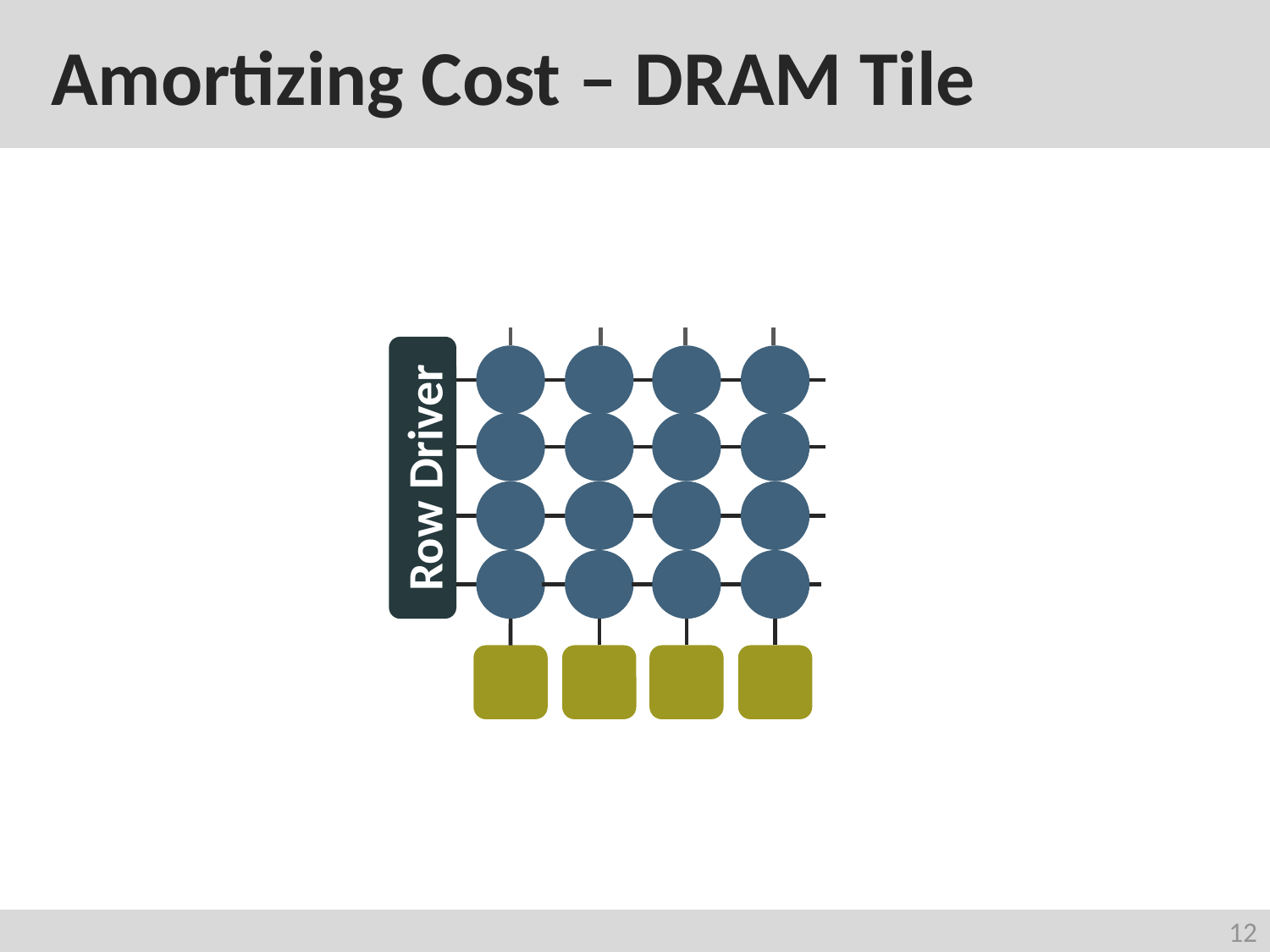

# Amortizing Cost – DRAM Tile

Row Driver

12